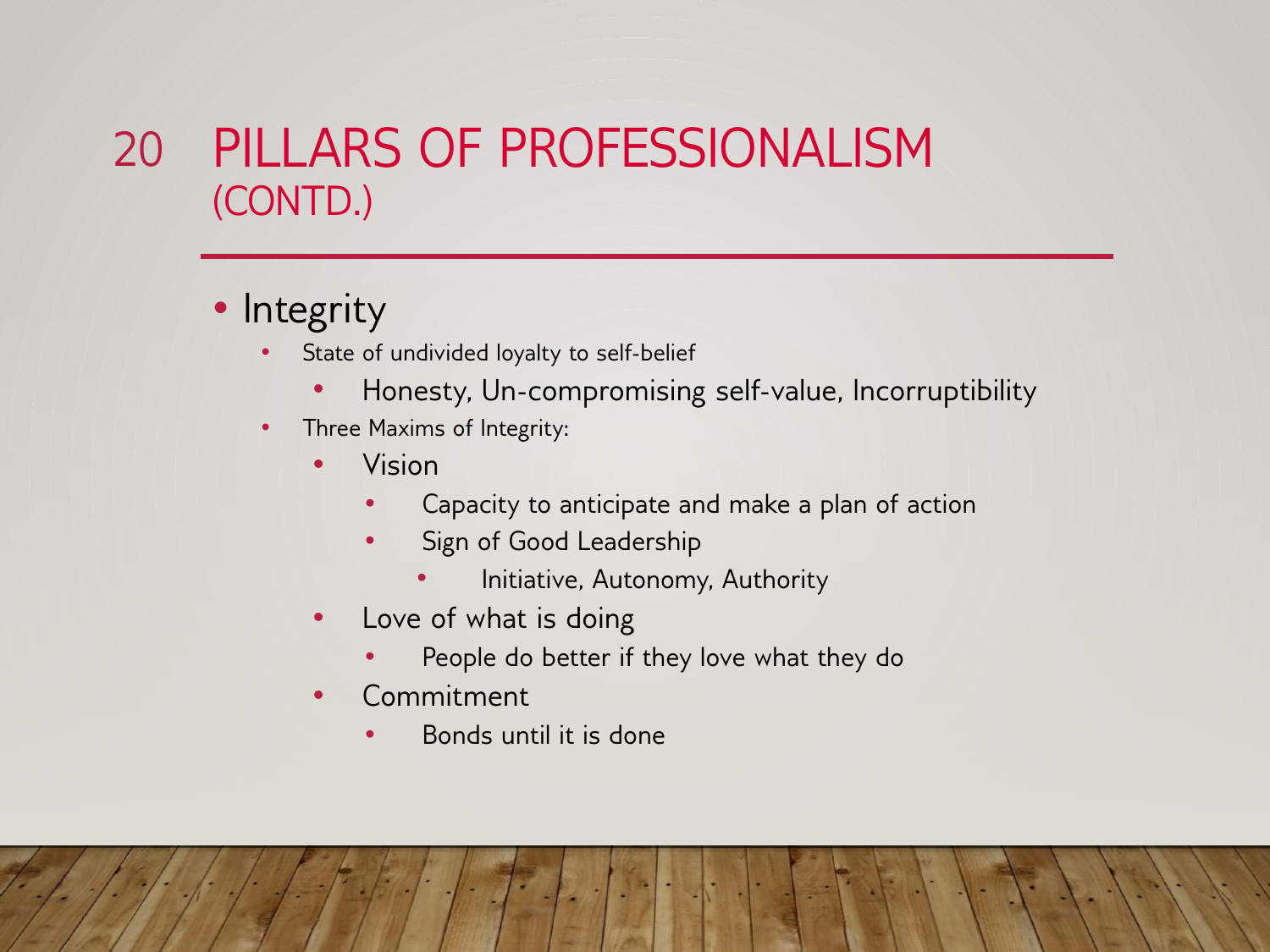

20
# Pillars of Professionalism (Contd.)
Integrity
State of undivided loyalty to self-belief
Honesty, Un-compromising self-value, Incorruptibility
Three Maxims of Integrity:
Vision
Capacity to anticipate and make a plan of action
Sign of Good Leadership
Initiative, Autonomy, Authority
Love of what is doing
People do better if they love what they do
Commitment
Bonds until it is done